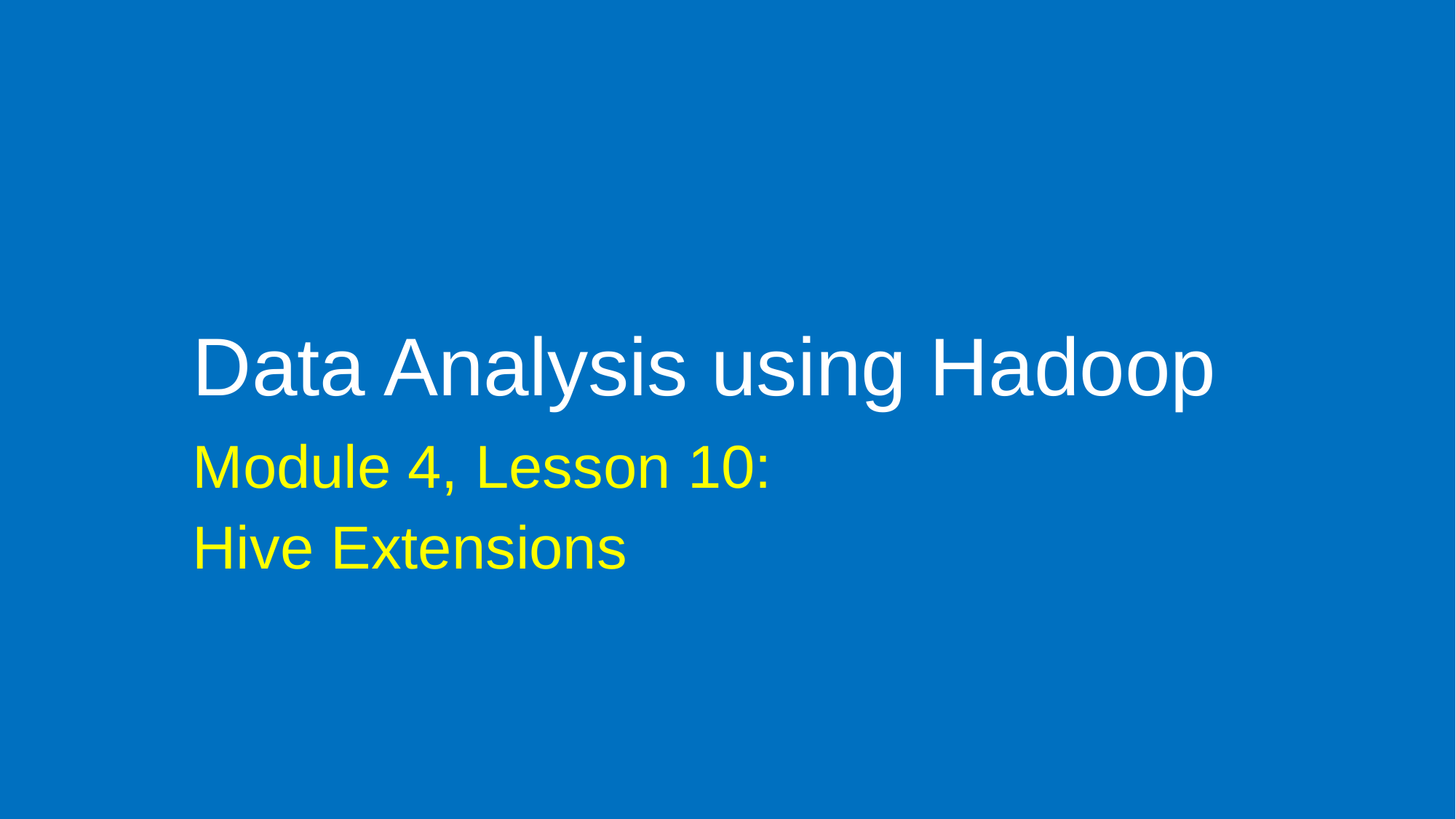

# Data Analysis using Hadoop
Module 4, Lesson 10:
Hive Extensions